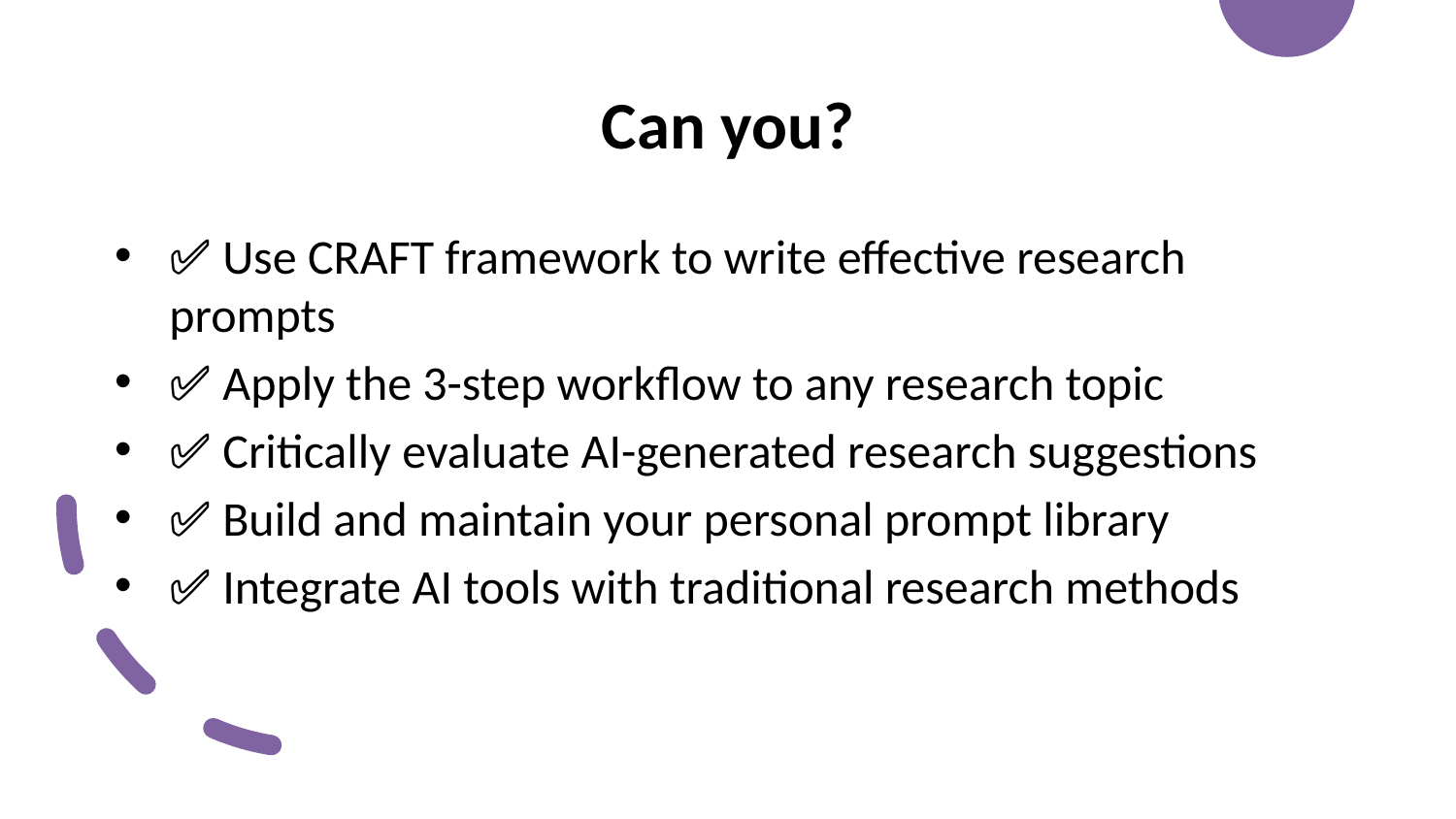

# Can you?
✅ Use CRAFT framework to write effective research prompts
✅ Apply the 3-step workflow to any research topic
✅ Critically evaluate AI-generated research suggestions
✅ Build and maintain your personal prompt library
✅ Integrate AI tools with traditional research methods